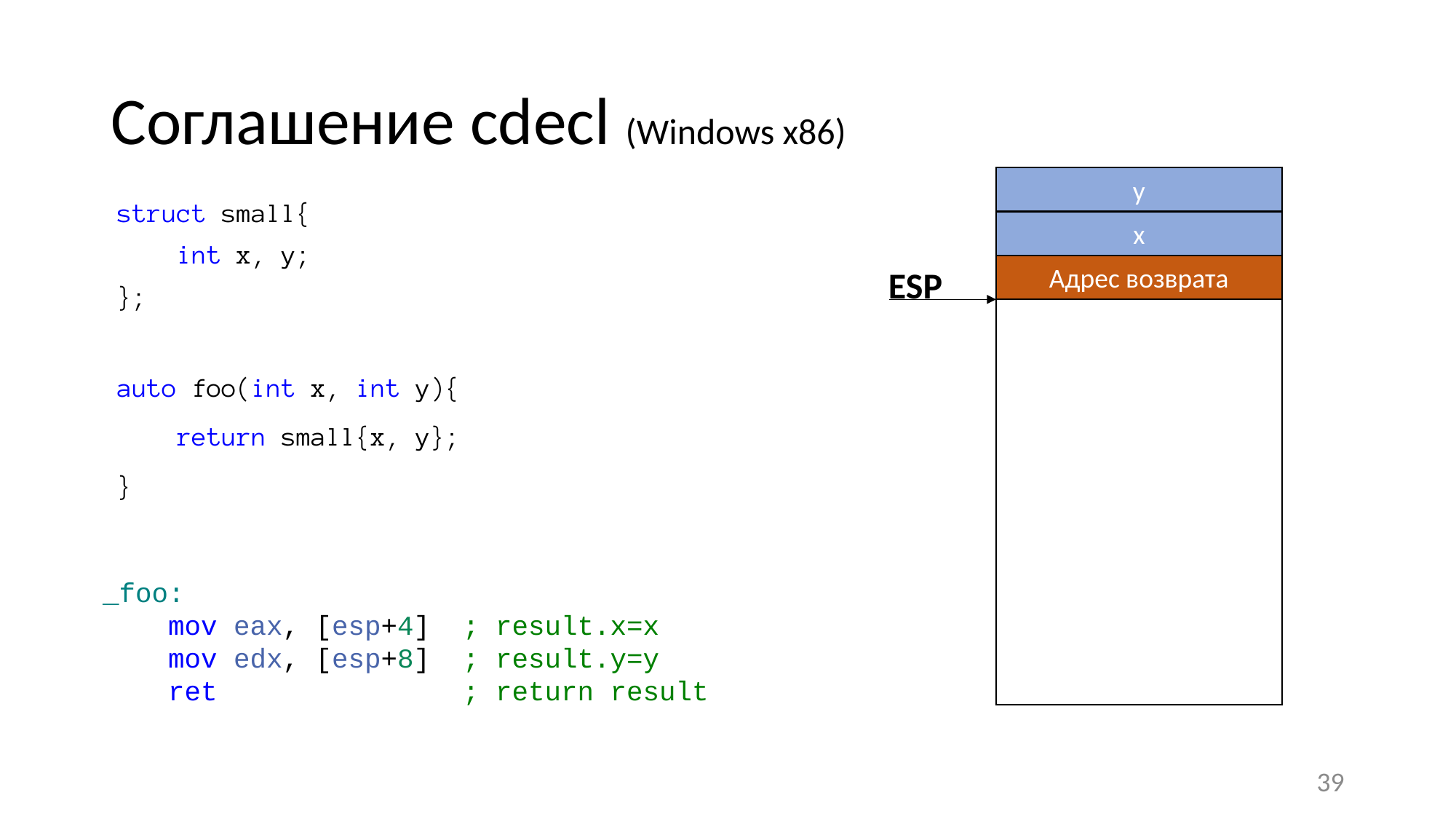

# Соглашение cdecl (Windows x86)

y
struct small{
    int x, y;
};

auto foo(int x, int y){
    return small{x, y};
}

x
Адрес возврата
ESP
_foo:
    mov eax, [esp+4]  ; result.x=x
    mov edx, [esp+8]  ; result.y=y
    ret               ; return result
39